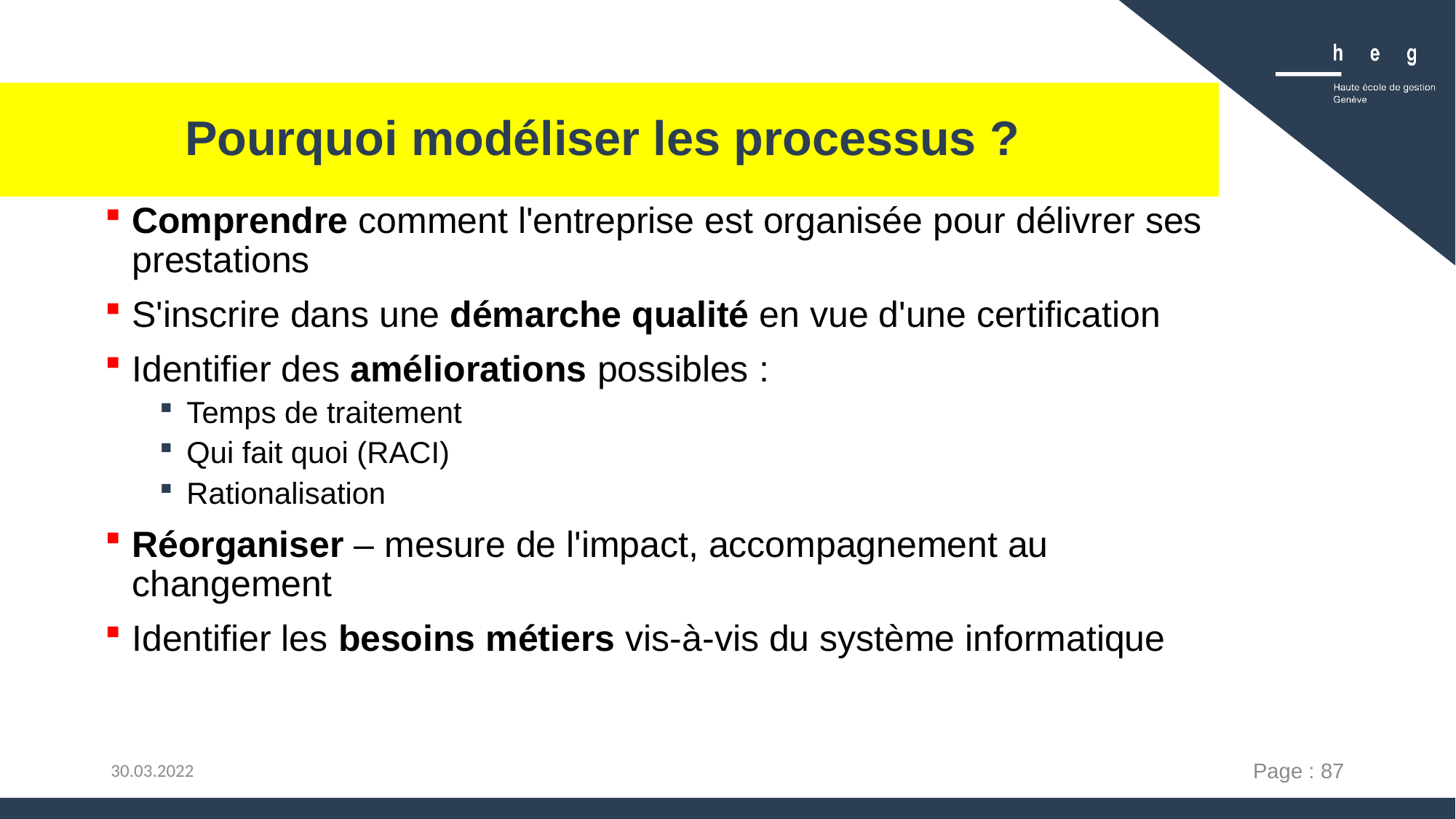

# Pourquoi modéliser les processus ?
Comprendre comment l'entreprise est organisée pour délivrer ses prestations
S'inscrire dans une démarche qualité en vue d'une certification
Identifier des améliorations possibles :
Temps de traitement
Qui fait quoi (RACI)
Rationalisation
Réorganiser – mesure de l'impact, accompagnement au changement
Identifier les besoins métiers vis-à-vis du système informatique

Page : 87